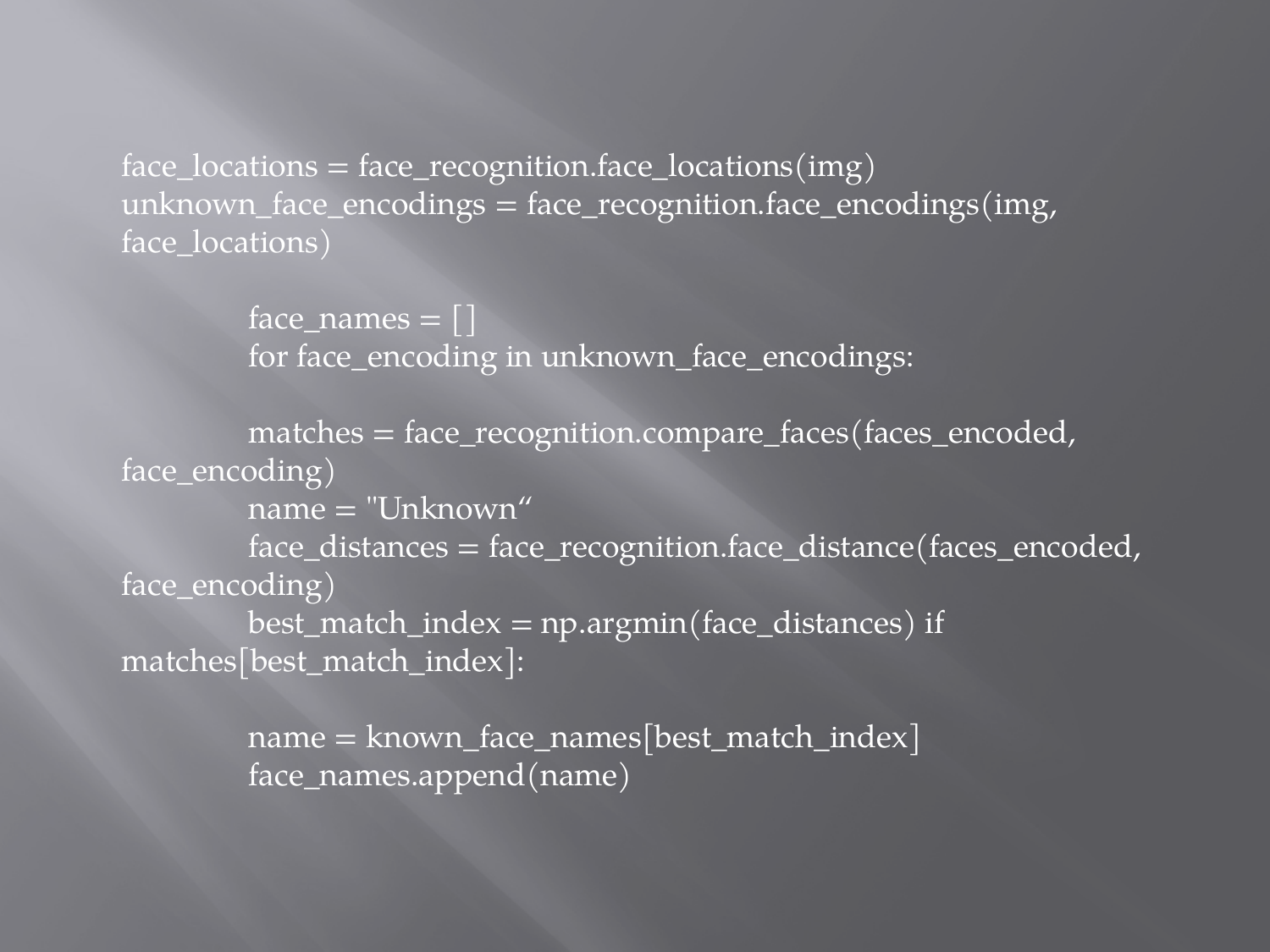

face_locations = face_recognition.face_locations(img)
unknown_face_encodings = face_recognition.face_encodings(img, face_locations)

	face_names = []
	for face_encoding in unknown_face_encodings:

	matches = face_recognition.compare_faces(faces_encoded, face_encoding)
	name = "Unknown“
	face_distances = face_recognition.face_distance(faces_encoded, face_encoding)
	best_match_index = np.argmin(face_distances) if matches[best_match_index]:

	name = known_face_names[best_match_index]
	face_names.append(name)